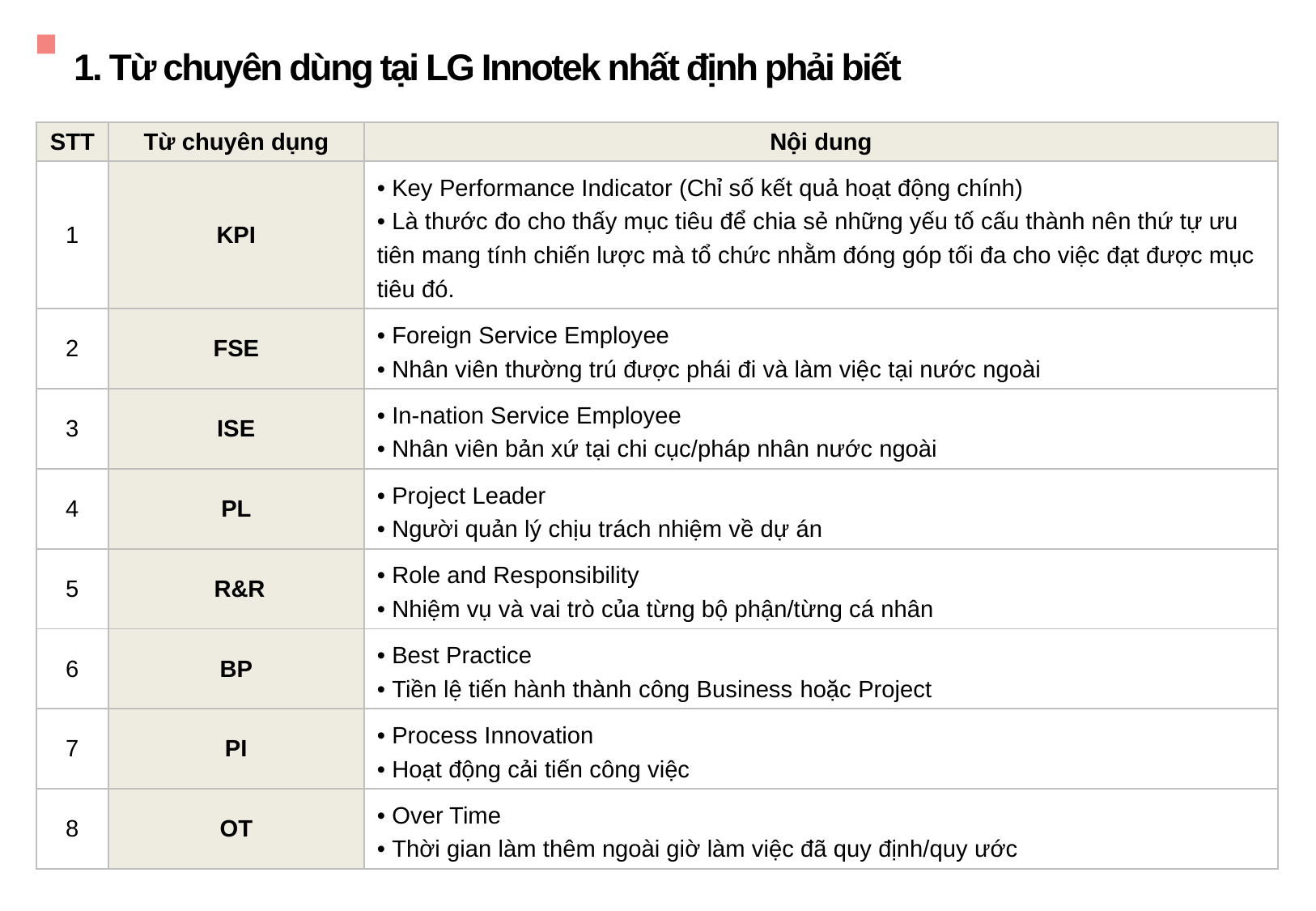

1. Từ chuyên dùng tại LG Innotek nhất định phải biết
| STT | Từ chuyên dụng | Nội dung |
| --- | --- | --- |
| 1 | KPI | Key Performance Indicator (Chỉ số kết quả hoạt động chính) Là thước đo cho thấy mục tiêu để chia sẻ những yếu tố cấu thành nên thứ tự ưu tiên mang tính chiến lược mà tổ chức nhằm đóng góp tối đa cho việc đạt được mục tiêu đó. |
| 2 | FSE | Foreign Service Employee Nhân viên thường trú được phái đi và làm việc tại nước ngoài |
| 3 | ISE | In-nation Service Employee Nhân viên bản xứ tại chi cục/pháp nhân nước ngoài |
| 4 | PL | Project Leader Người quản lý chịu trách nhiệm về dự án |
| 5 | R&R | Role and Responsibility Nhiệm vụ và vai trò của từng bộ phận/từng cá nhân |
| 6 | BP | Best Practice Tiền lệ tiến hành thành công Business hoặc Project |
| 7 | PI | Process Innovation Hoạt động cải tiến công việc |
| 8 | OT | Over Time Thời gian làm thêm ngoài giờ làm việc đã quy định/quy ước |